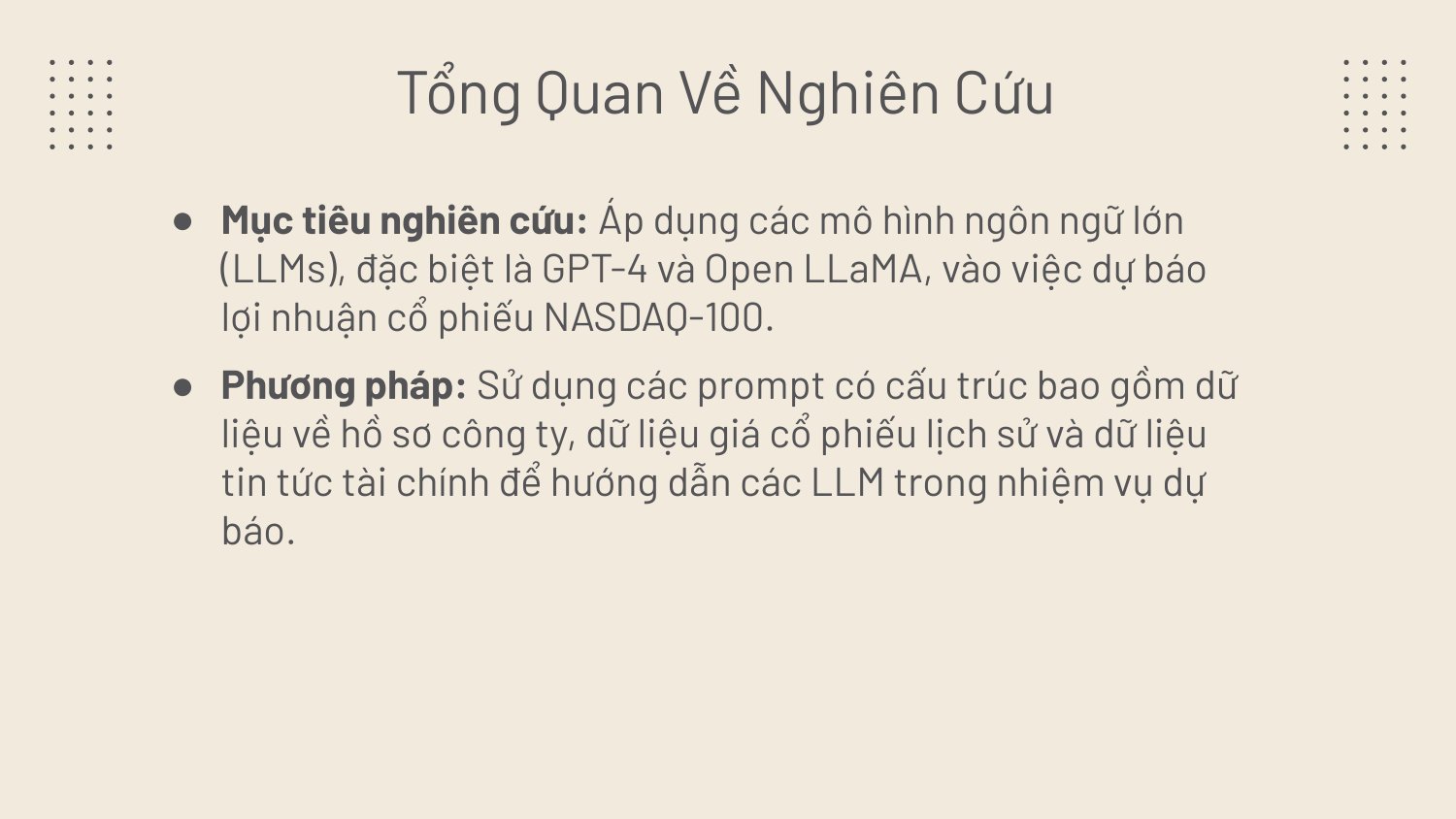

# Tổng Quan Về Nghiên Cứu
Mục tiêu nghiên cứu: Áp dụng các mô hình ngôn ngữ lớn (LLMs), đặc biệt là GPT-4 và Open LLaMA, vào việc dự báo lợi nhuận cổ phiếu NASDAQ-100.
Phương pháp: Sử dụng các prompt có cấu trúc bao gồm dữ liệu về hồ sơ công ty, dữ liệu giá cổ phiếu lịch sử và dữ liệu tin tức tài chính để hướng dẫn các LLM trong nhiệm vụ dự báo.